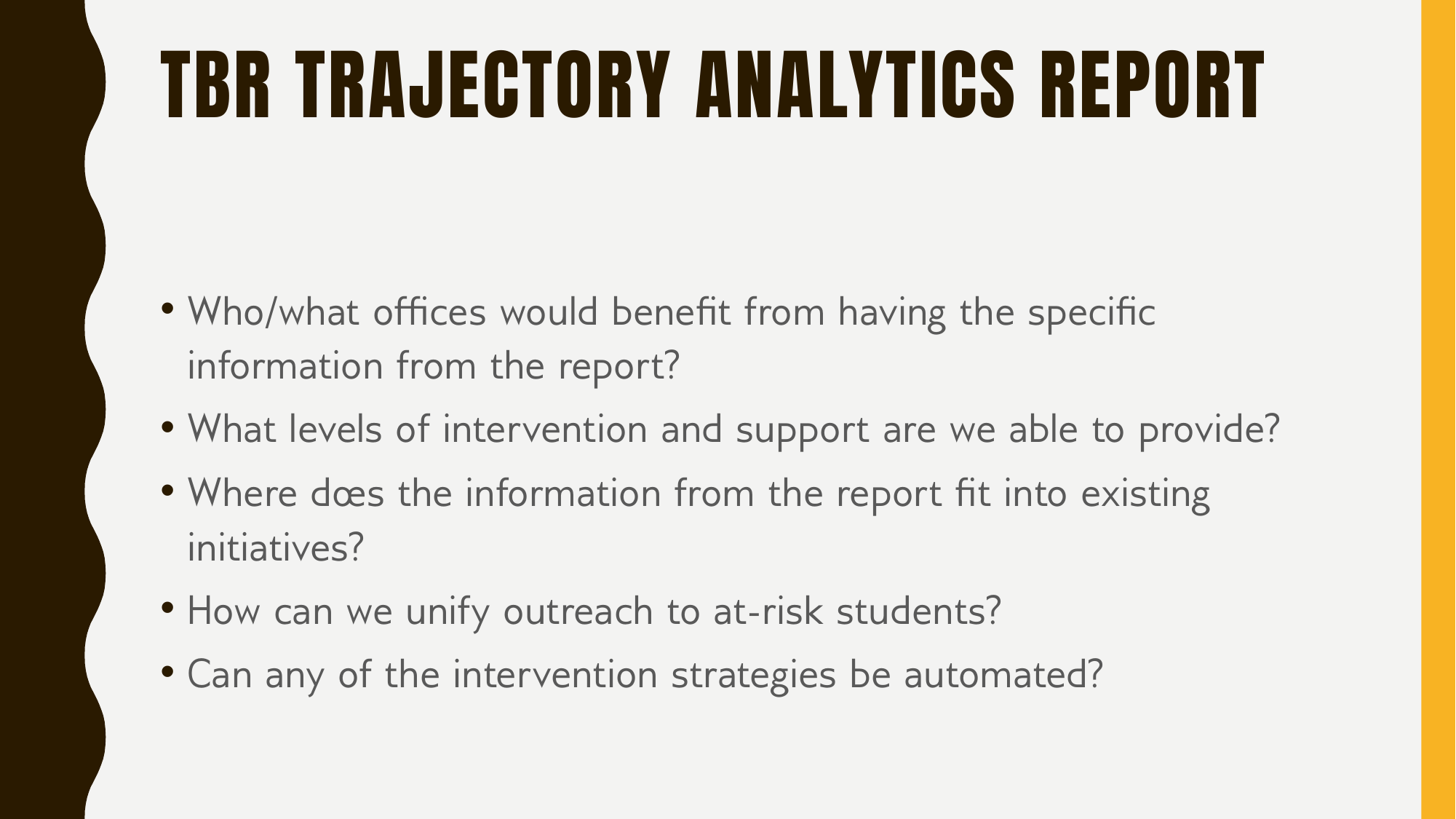

# tbr trajectory analytics report
Who/what offices would benefit from having the specific information from the report?
What levels of intervention and support are we able to provide?
Where does the information from the report fit into existing initiatives?
How can we unify outreach to at-risk students?
Can any of the intervention strategies be automated?